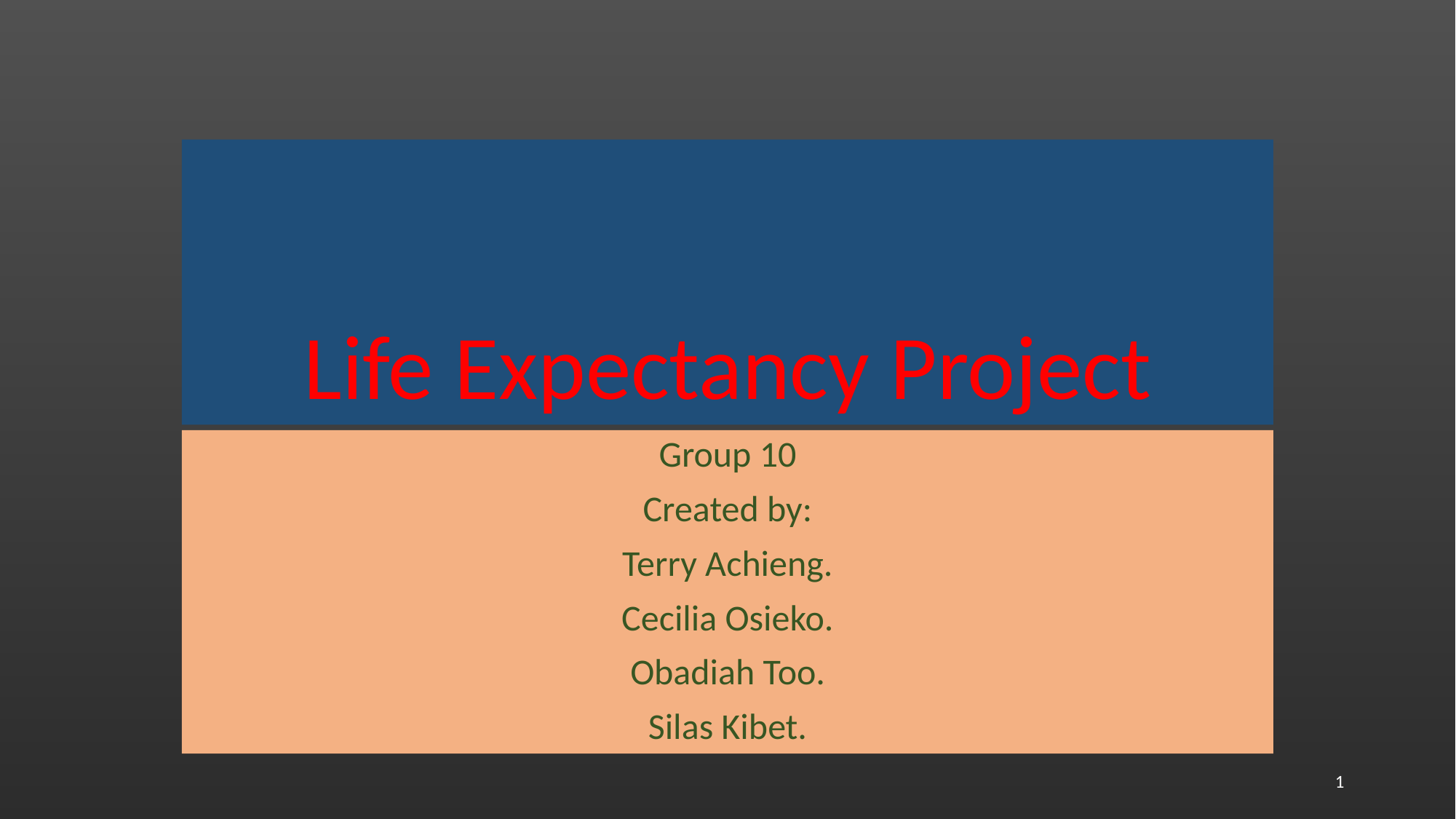

# Life Expectancy Project
Group 10
Created by:
Terry Achieng.
Cecilia Osieko.
Obadiah Too.
Silas Kibet.

1